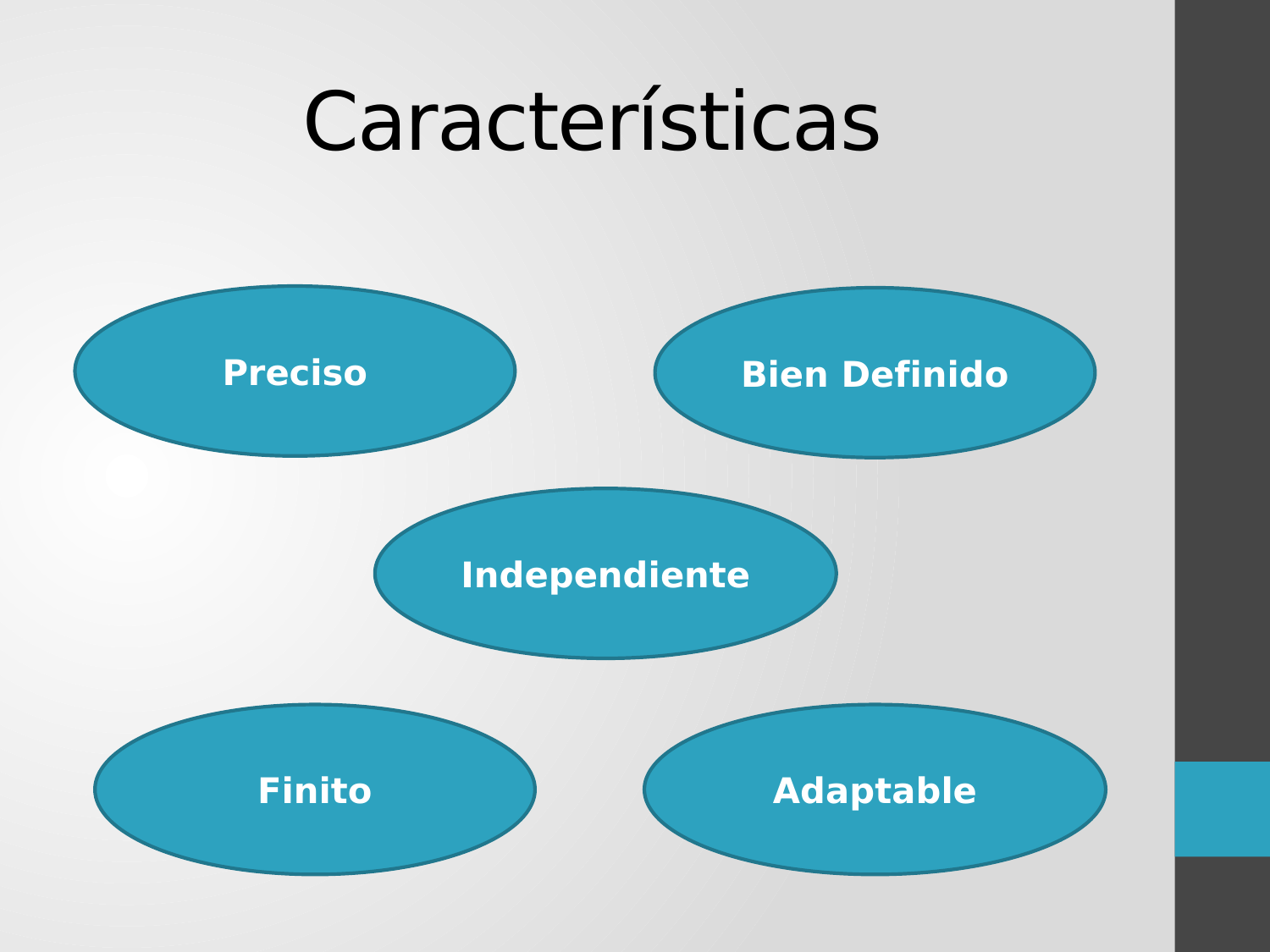

# Características
Preciso
Bien Definido
Independiente
Finito
Adaptable